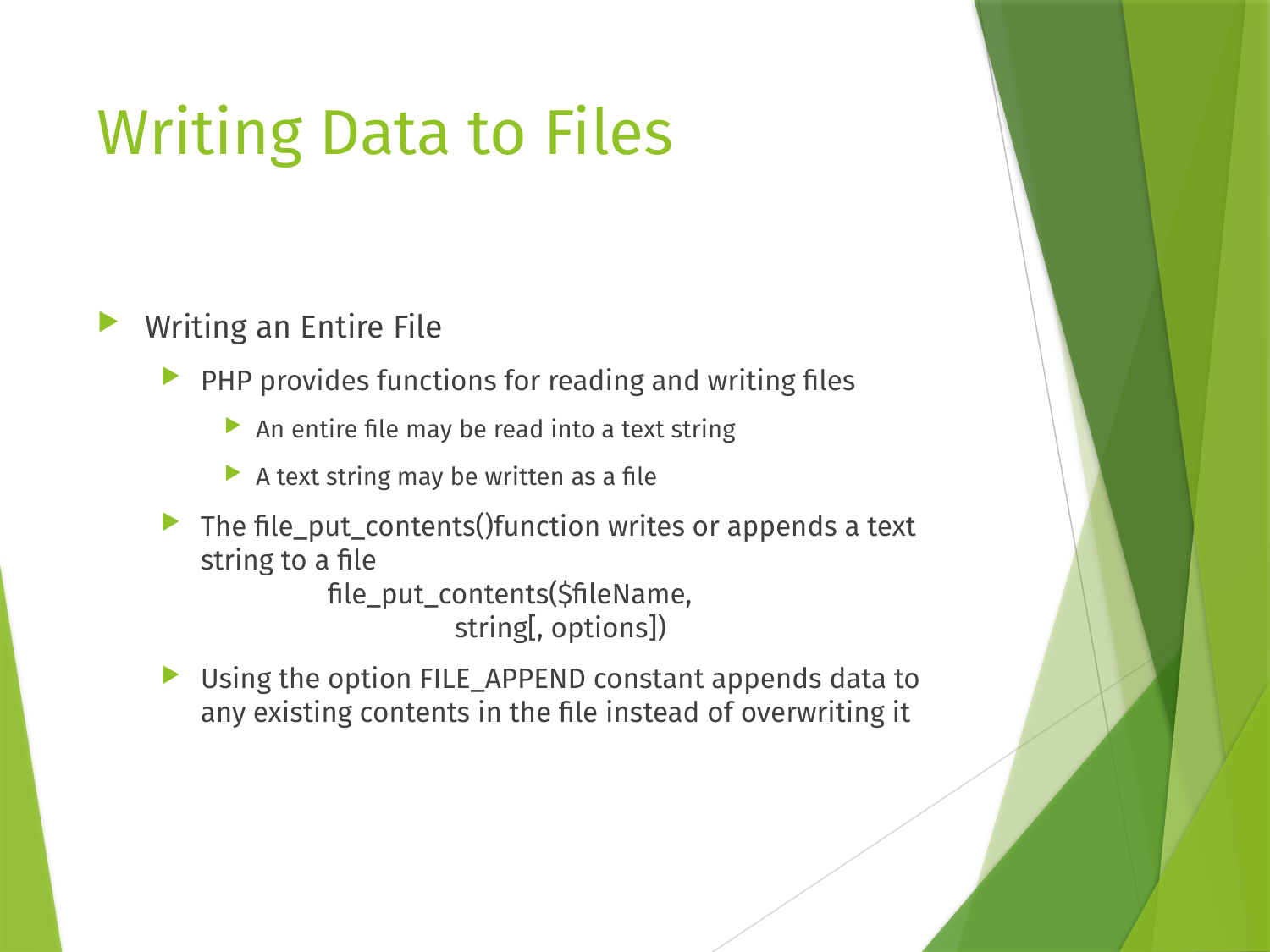

# Writing Data to Files
Writing an Entire File
PHP provides functions for reading and writing files
An entire file may be read into a text string
A text string may be written as a file
The file_put_contents()function writes or appends a text string to a file
	file_put_contents($fileName,
		string[, options])
Using the option FILE_APPEND constant appends data to any existing contents in the file instead of overwriting it